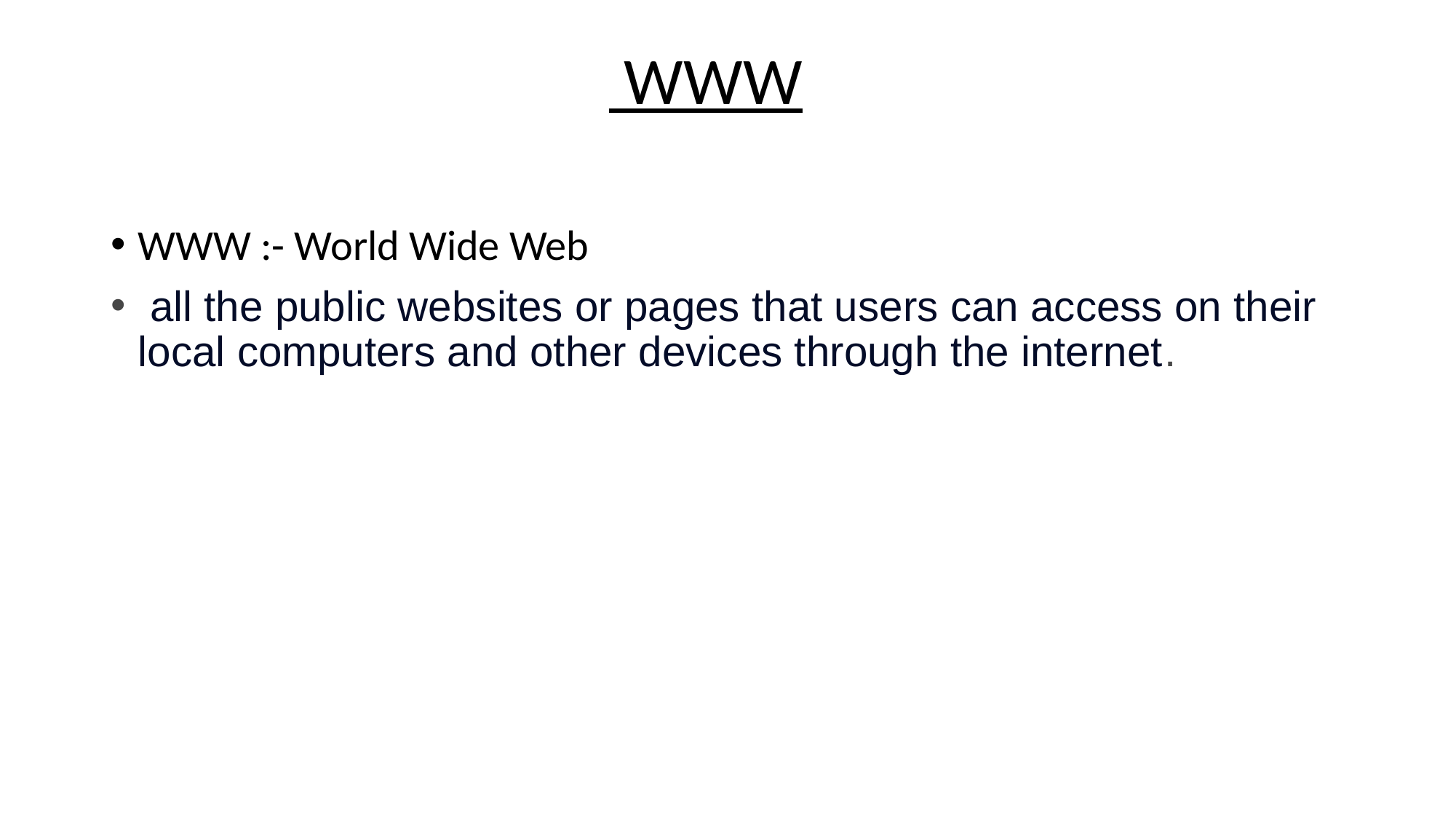

# WWW
WWW :- World Wide Web
 all the public websites or pages that users can access on their local computers and other devices through the internet.